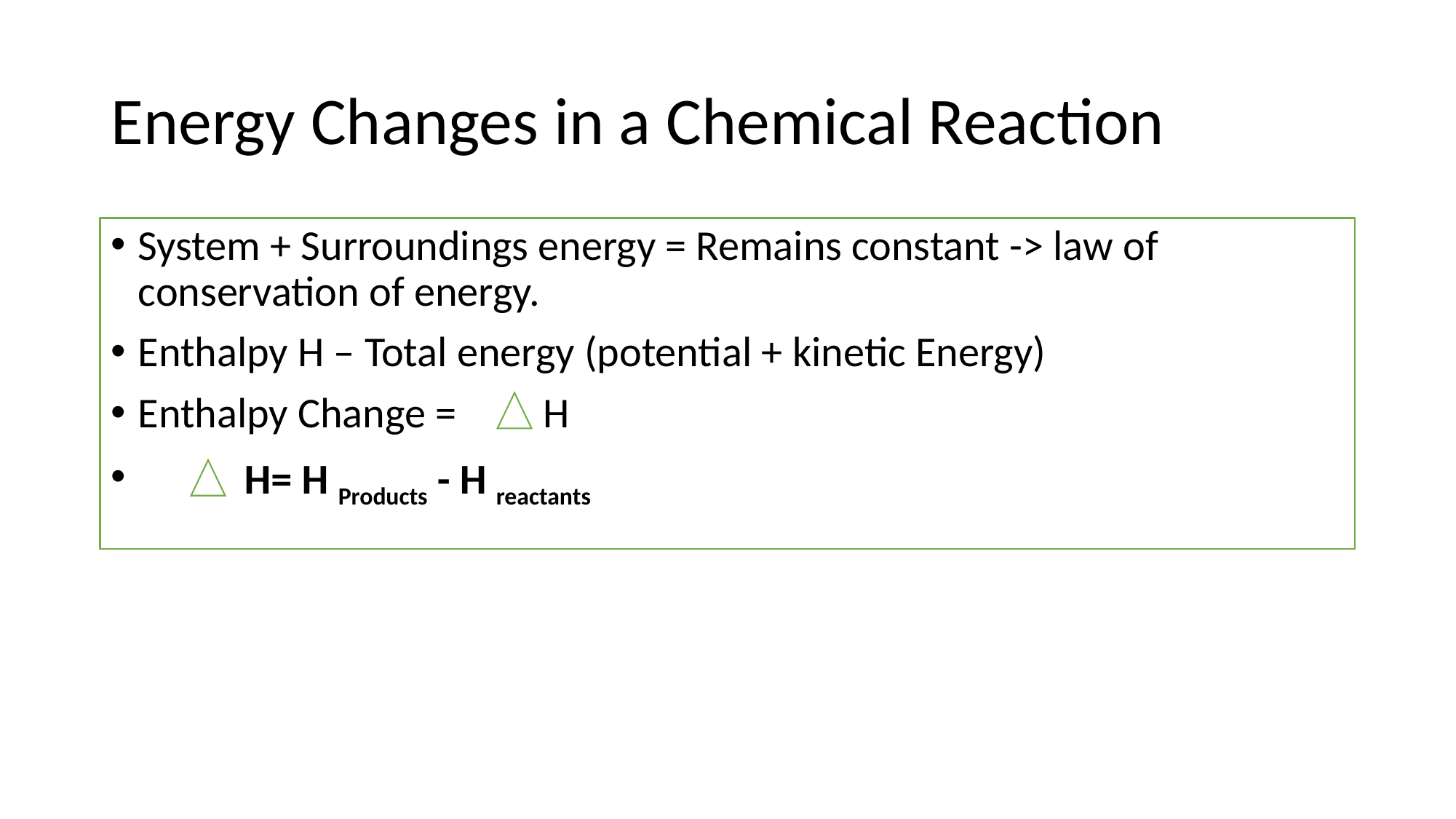

# Energy Changes in a Chemical Reaction
System + Surroundings energy = Remains constant -> law of conservation of energy.
Enthalpy H – Total energy (potential + kinetic Energy)
Enthalpy Change =         H
           H= H Products - H reactants